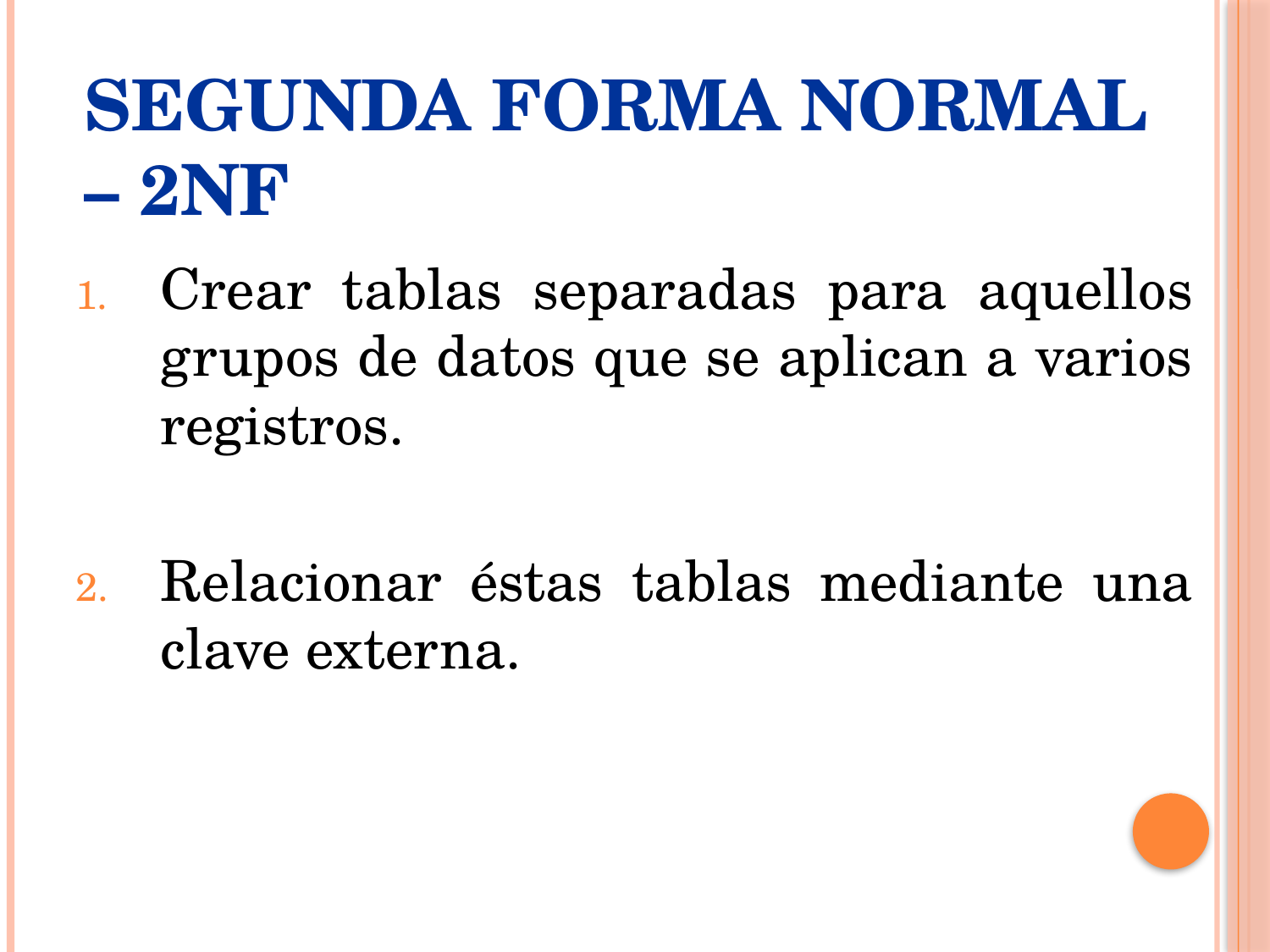

# Segunda forma normal – 2NF
Crear tablas separadas para aquellos grupos de datos que se aplican a varios registros.

Relacionar éstas tablas mediante una clave externa.